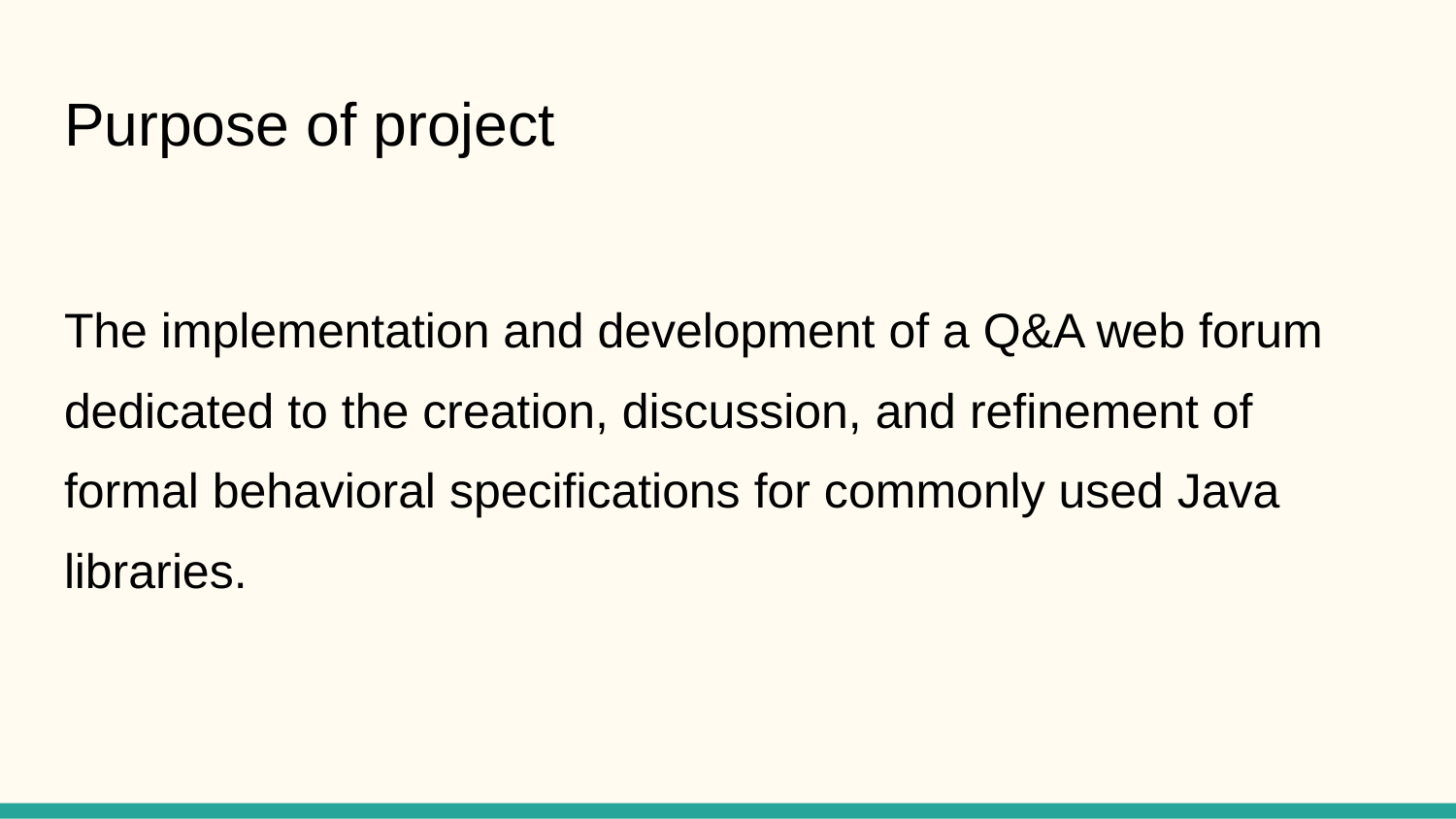

# Purpose of project

The implementation and development of a Q&A web forum dedicated to the creation, discussion, and refinement of formal behavioral specifications for commonly used Java libraries.